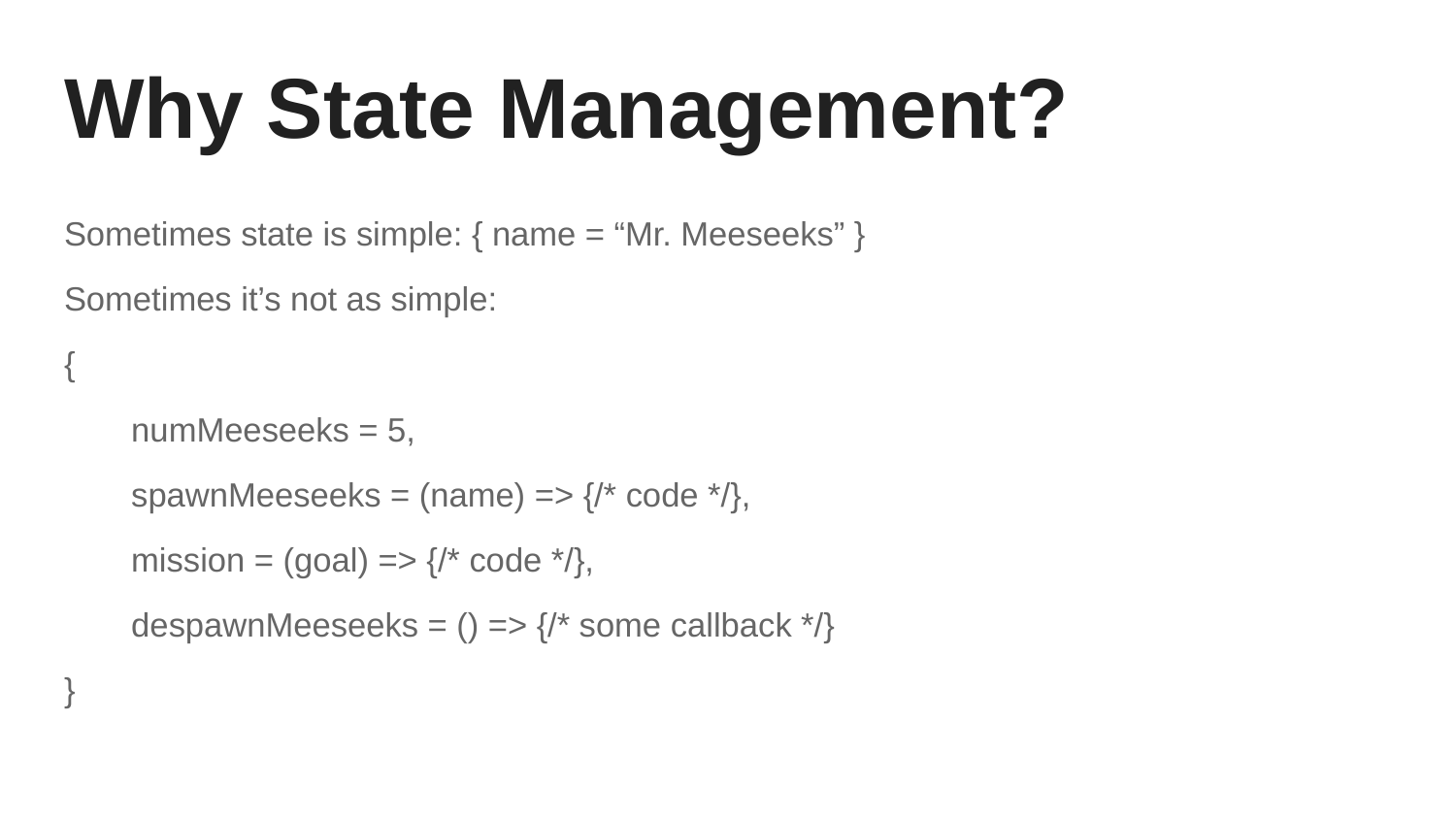

# Why State Management?
Sometimes state is simple: { name = “Mr. Meeseeks” }
Sometimes it’s not as simple:
{
numMeeseeks = 5,
spawnMeeseeks = (name) => {/* code */},
mission = (goal) => {/* code */},
despawnMeeseeks = () => {/* some callback */}
}